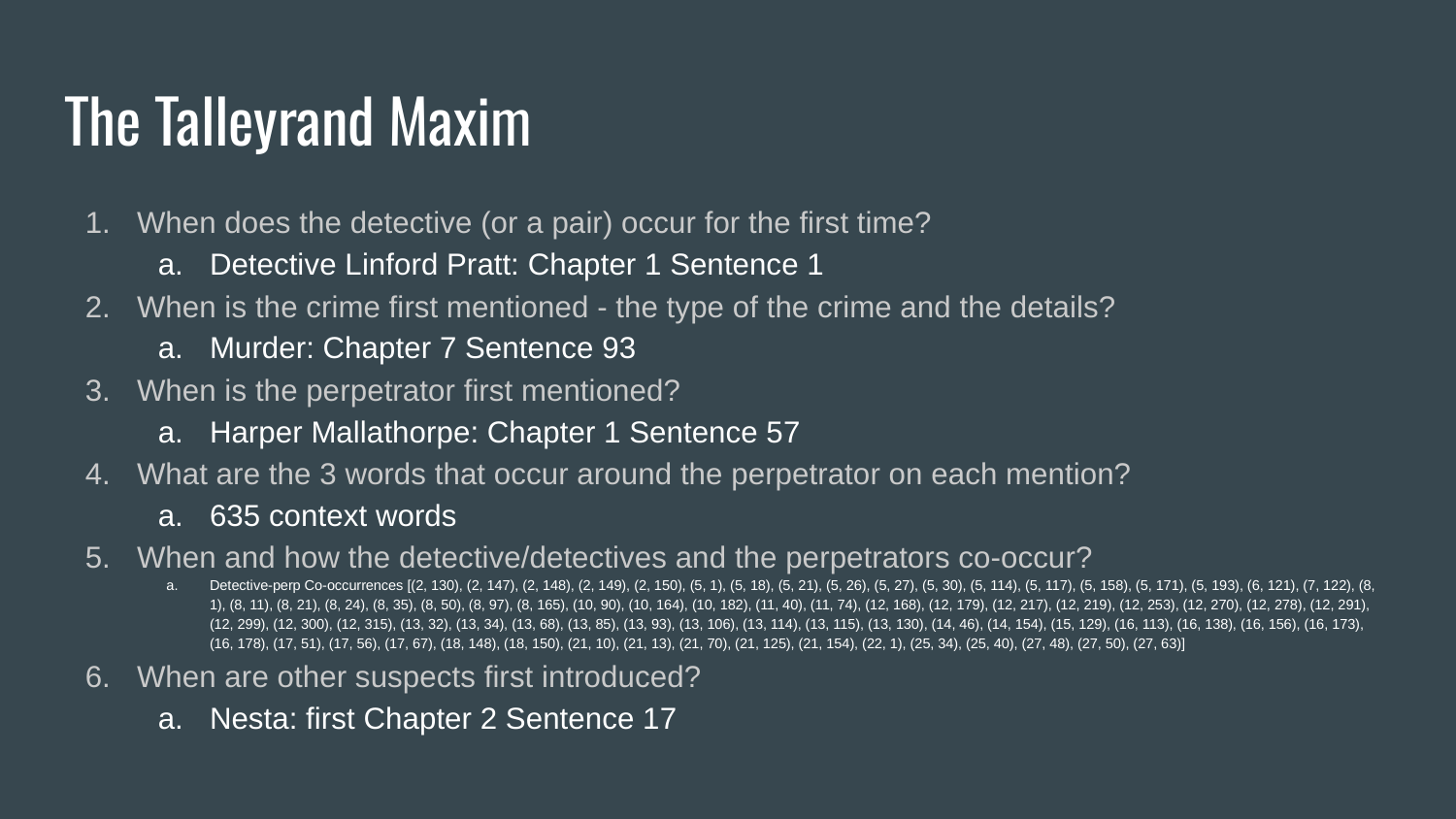

# The Talleyrand Maxim
When does the detective (or a pair) occur for the first time?
Detective Linford Pratt: Chapter 1 Sentence 1
When is the crime first mentioned - the type of the crime and the details?
Murder: Chapter 7 Sentence 93
When is the perpetrator first mentioned?
Harper Mallathorpe: Chapter 1 Sentence 57
What are the 3 words that occur around the perpetrator on each mention?
635 context words
When and how the detective/detectives and the perpetrators co-occur?
Detective-perp Co-occurrences [(2, 130), (2, 147), (2, 148), (2, 149), (2, 150), (5, 1), (5, 18), (5, 21), (5, 26), (5, 27), (5, 30), (5, 114), (5, 117), (5, 158), (5, 171), (5, 193), (6, 121), (7, 122), (8, 1), (8, 11), (8, 21), (8, 24), (8, 35), (8, 50), (8, 97), (8, 165), (10, 90), (10, 164), (10, 182), (11, 40), (11, 74), (12, 168), (12, 179), (12, 217), (12, 219), (12, 253), (12, 270), (12, 278), (12, 291), (12, 299), (12, 300), (12, 315), (13, 32), (13, 34), (13, 68), (13, 85), (13, 93), (13, 106), (13, 114), (13, 115), (13, 130), (14, 46), (14, 154), (15, 129), (16, 113), (16, 138), (16, 156), (16, 173), (16, 178), (17, 51), (17, 56), (17, 67), (18, 148), (18, 150), (21, 10), (21, 13), (21, 70), (21, 125), (21, 154), (22, 1), (25, 34), (25, 40), (27, 48), (27, 50), (27, 63)]
When are other suspects first introduced?
Nesta: first Chapter 2 Sentence 17